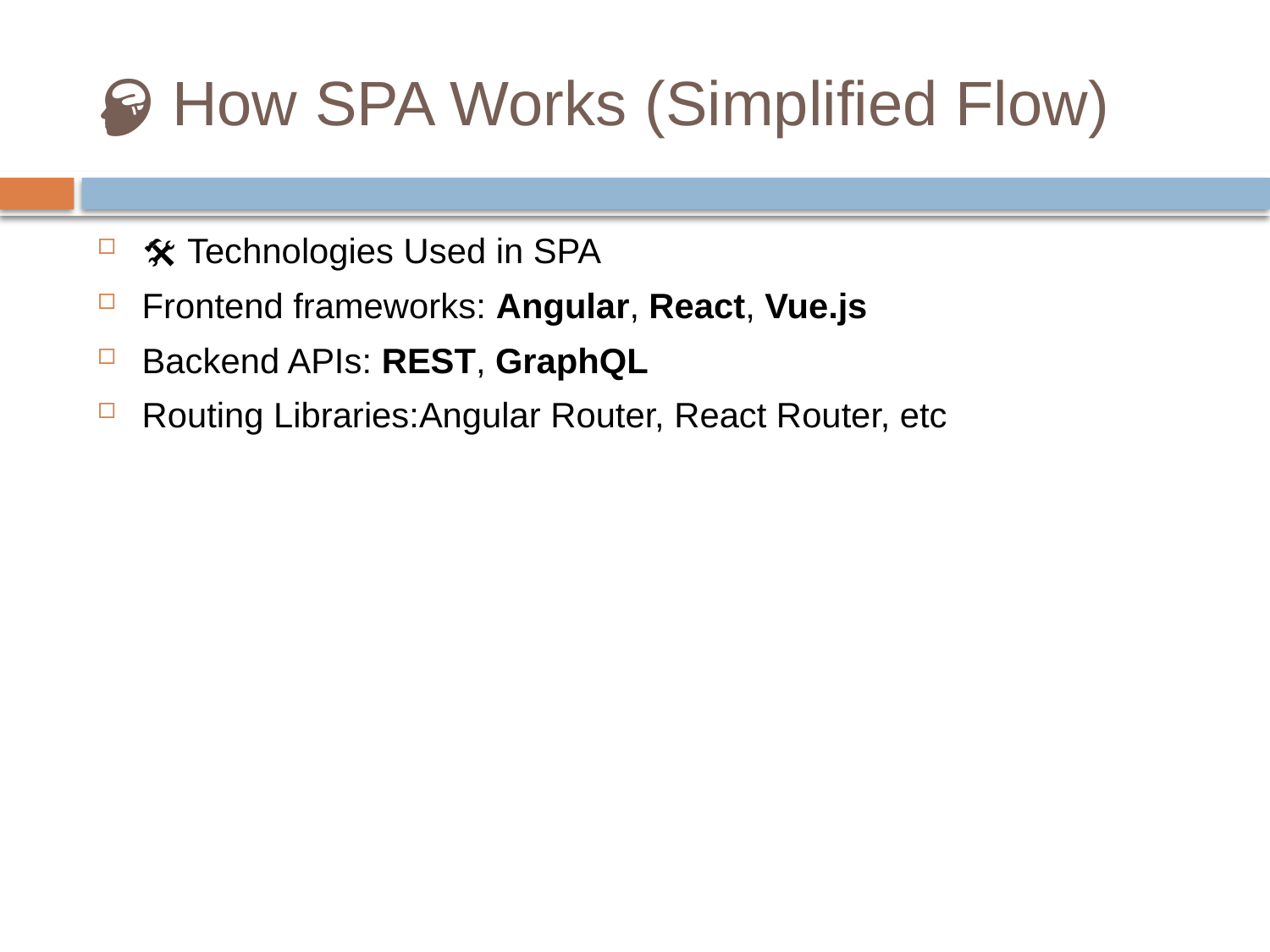

# 🧠 How SPA Works (Simplified Flow)
🛠 Technologies Used in SPA
Frontend frameworks: Angular, React, Vue.js
Backend APIs: REST, GraphQL
Routing Libraries:Angular Router, React Router, etc